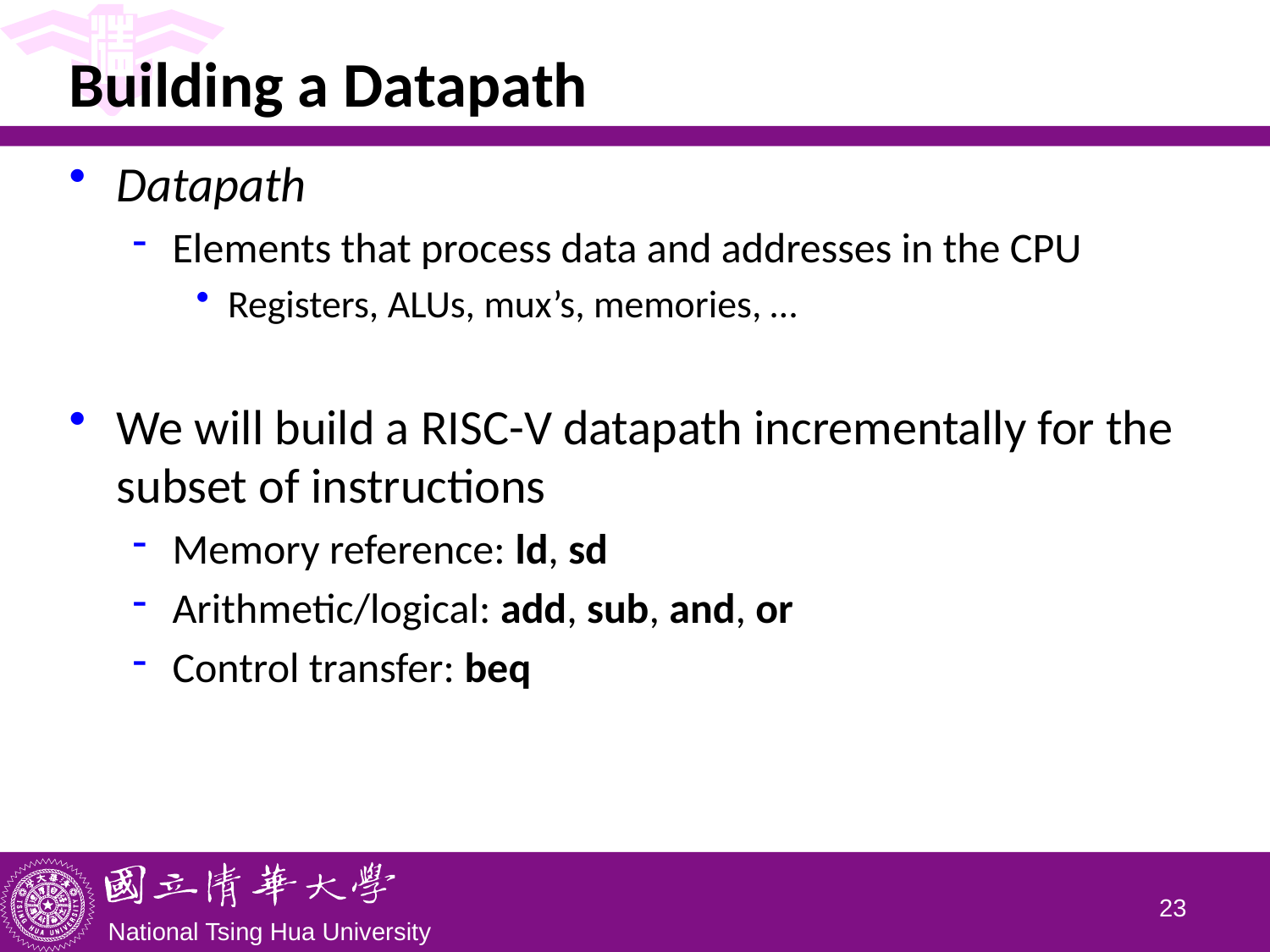

# Building a Datapath
Datapath
Elements that process data and addresses in the CPU
Registers, ALUs, mux’s, memories, …

We will build a RISC-V datapath incrementally for the subset of instructions
Memory reference: ld, sd
Arithmetic/logical: add, sub, and, or
Control transfer: beq

23